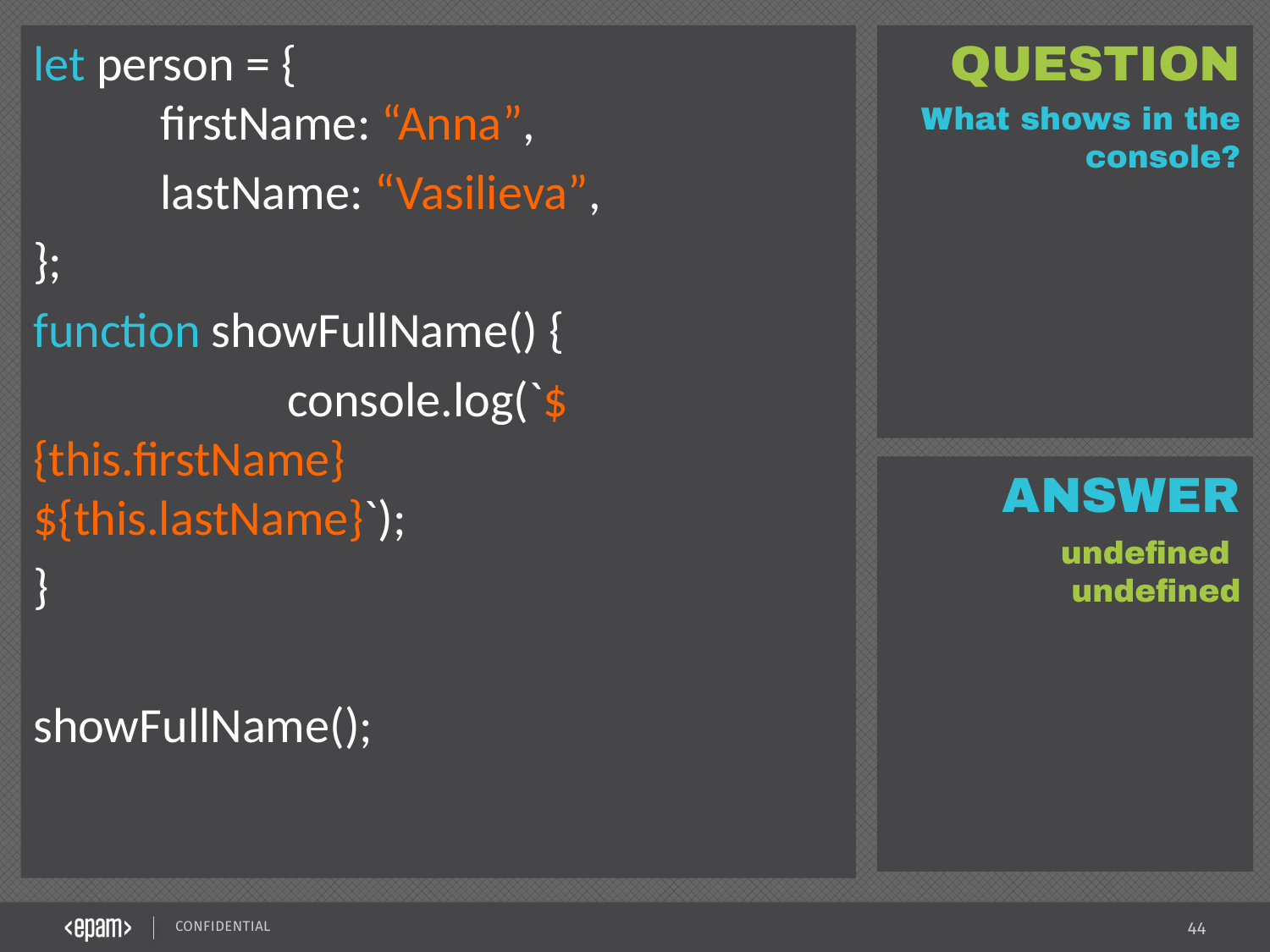

let person = {
	firstName: “Anna”,
	lastName: “Vasilieva”,
};
function showFullName() {
		console.log(`${this.firstName}
${this.lastName}`);
}

showFullName();
What shows in the console?

undefined
undefined